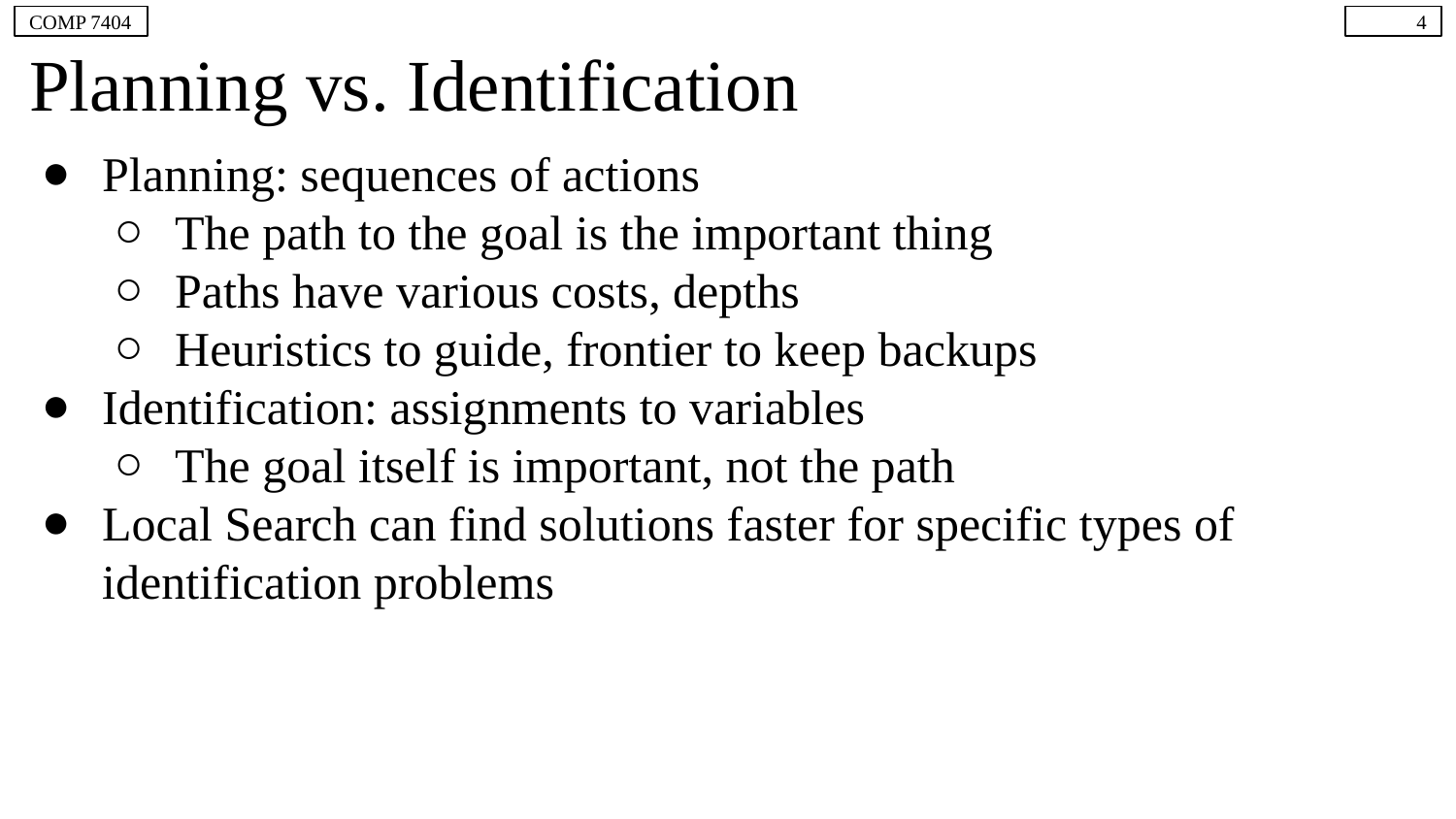

COMP 7404
4
# Planning vs. Identification
Planning: sequences of actions
The path to the goal is the important thing
Paths have various costs, depths
Heuristics to guide, frontier to keep backups
Identification: assignments to variables
The goal itself is important, not the path
Local Search can find solutions faster for specific types of identification problems